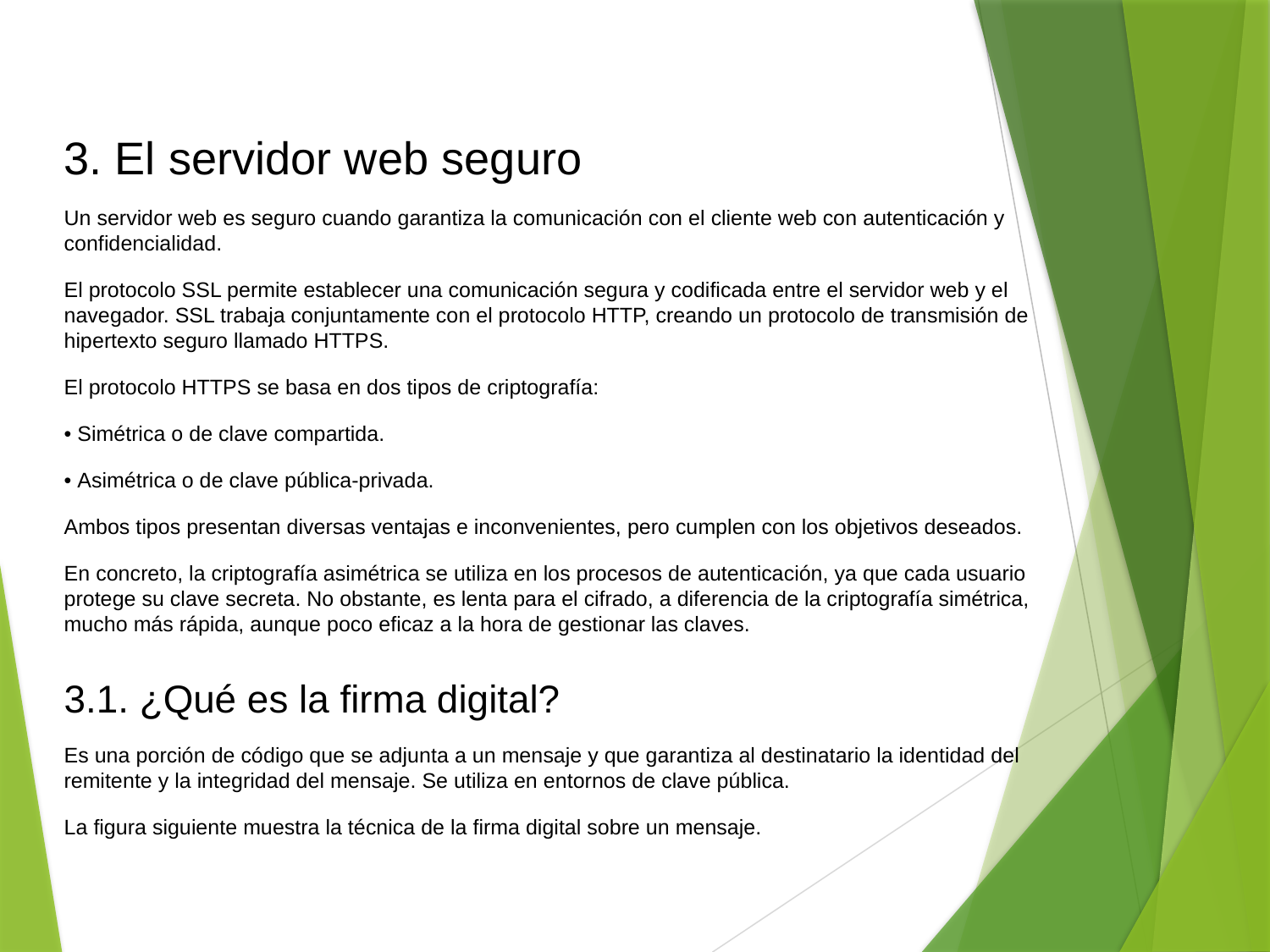

3. El servidor web seguro
Un servidor web es seguro cuando garantiza la comunicación con el cliente web con autenticación y confidencialidad.
El protocolo SSL permite establecer una comunicación segura y codificada entre el servidor web y el navegador. SSL trabaja conjuntamente con el protocolo HTTP, creando un protocolo de transmisión de hipertexto seguro llamado HTTPS.
El protocolo HTTPS se basa en dos tipos de criptografía:
• Simétrica o de clave compartida.
• Asimétrica o de clave pública-privada.
Ambos tipos presentan diversas ventajas e inconvenientes, pero cumplen con los objetivos deseados.
En concreto, la criptografía asimétrica se utiliza en los procesos de autenticación, ya que cada usuario protege su clave secreta. No obstante, es lenta para el cifrado, a diferencia de la criptografía simétrica, mucho más rápida, aunque poco eficaz a la hora de gestionar las claves.
3.1. ¿Qué es la firma digital?
Es una porción de código que se adjunta a un mensaje y que garantiza al destinatario la identidad del remitente y la integridad del mensaje. Se utiliza en entornos de clave pública.
La figura siguiente muestra la técnica de la firma digital sobre un mensaje.